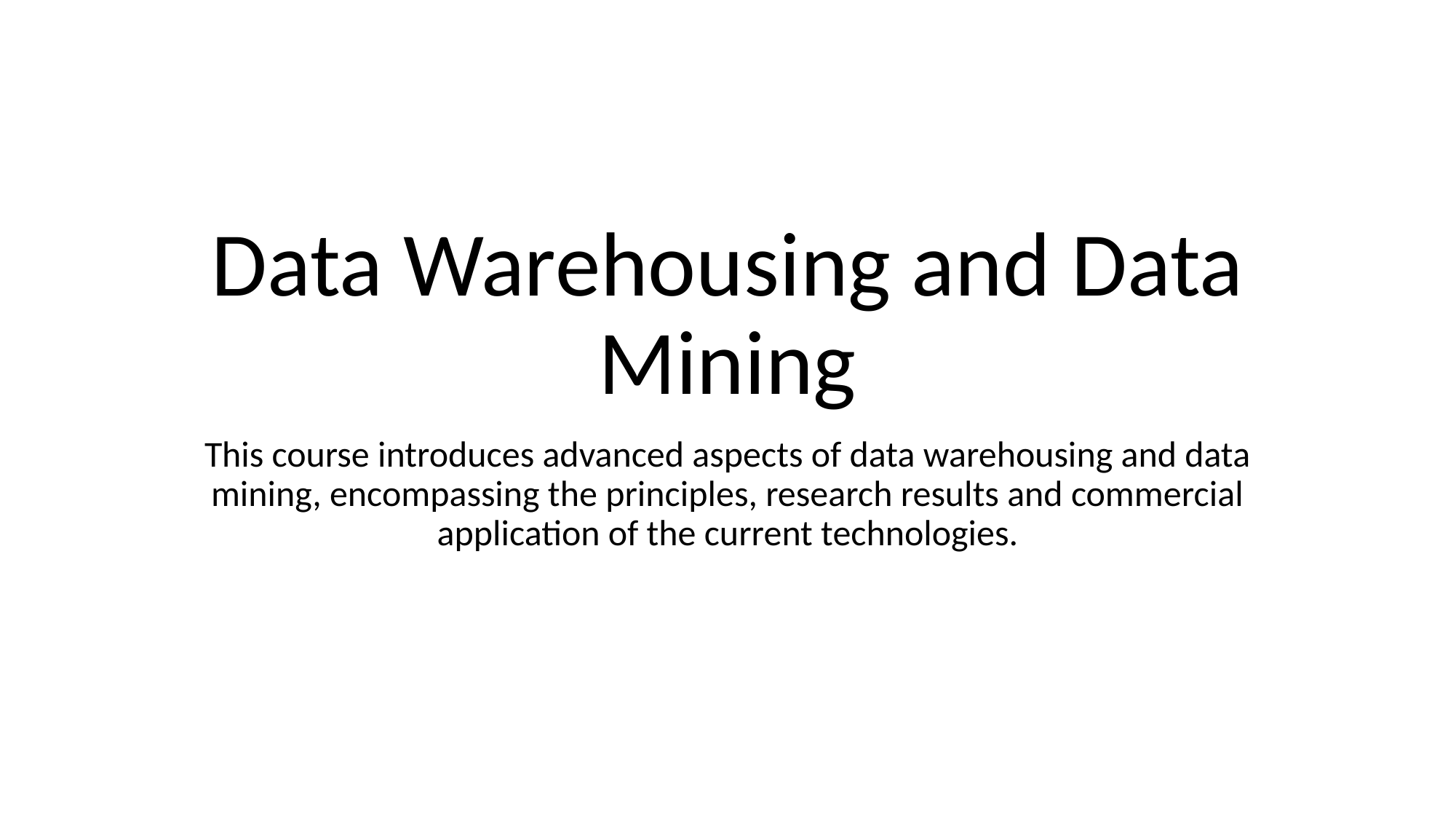

# Data Warehousing and Data Mining
This course introduces advanced aspects of data warehousing and data mining, encompassing the principles, research results and commercial application of the current technologies.